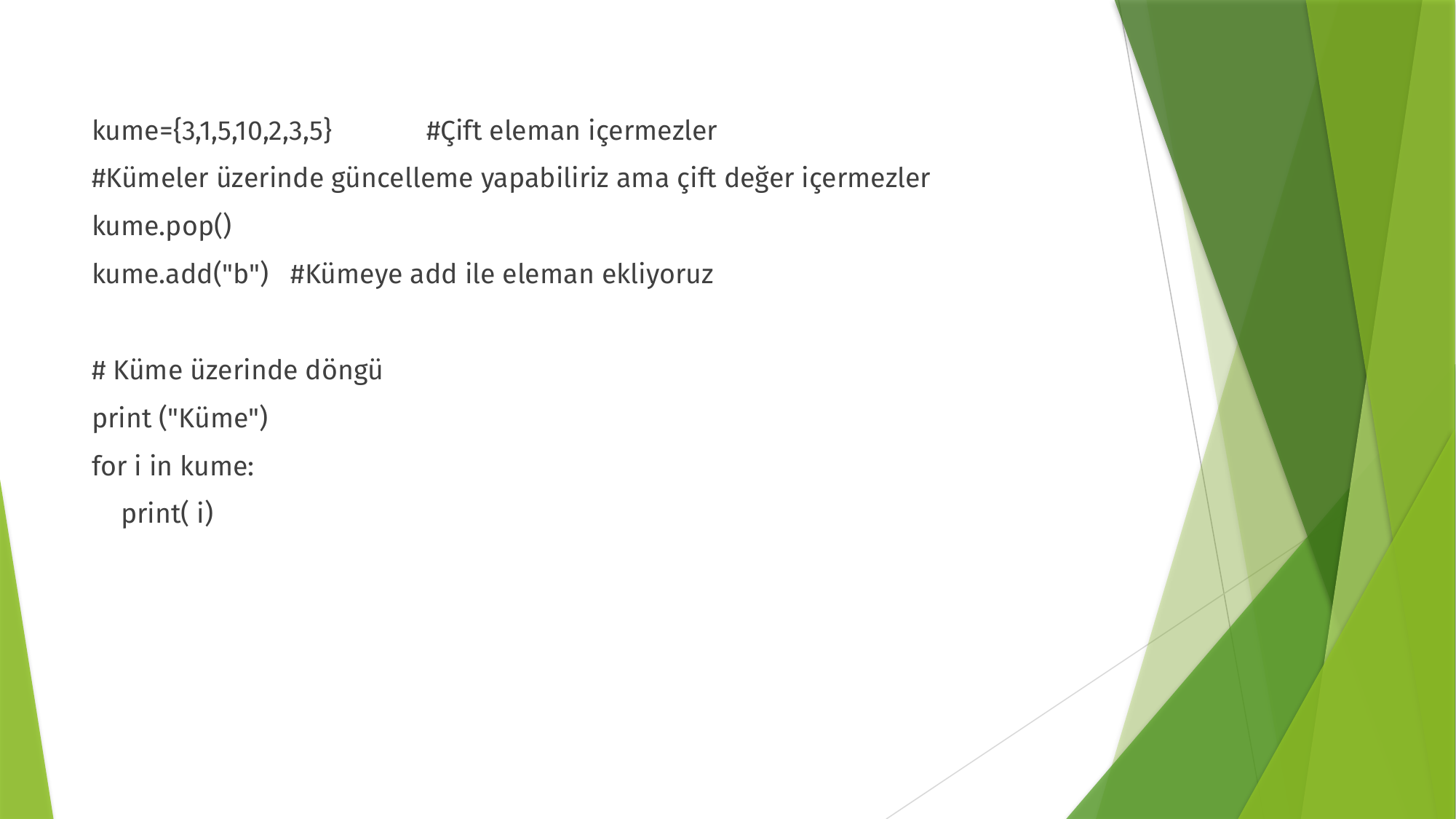

kume={3,1,5,10,2,3,5}             #Çift eleman içermezler
#Kümeler üzerinde güncelleme yapabiliriz ama çift değer içermezler
kume.pop()
kume.add("b")   #Kümeye add ile eleman ekliyoruz

# Küme üzerinde döngü
print ("Küme")
for i in kume:
    print( i)